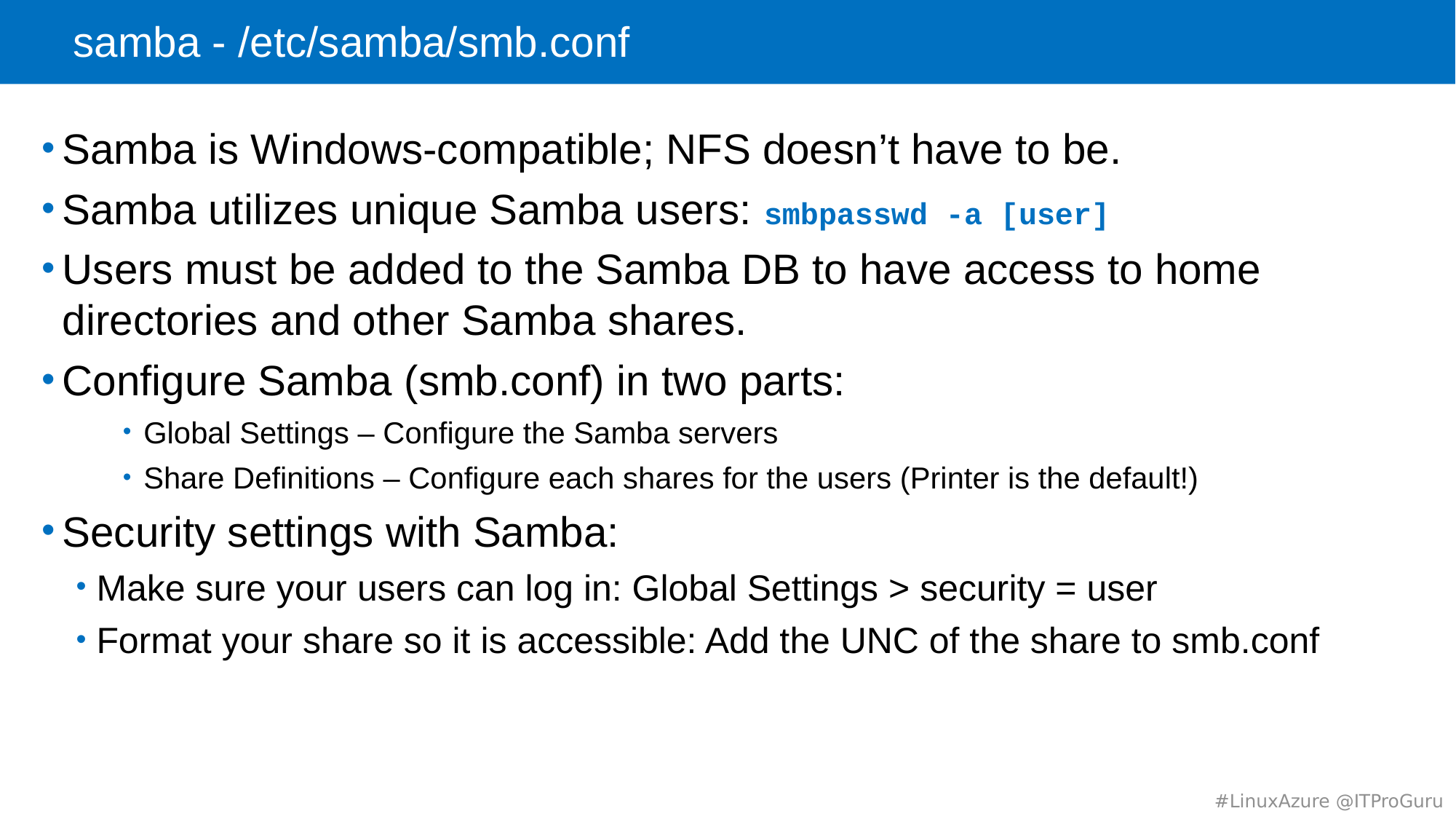

# samba - /etc/samba/smb.conf
Samba is Windows-compatible; NFS doesn’t have to be.
Samba utilizes unique Samba users: smbpasswd -a [user]
Users must be added to the Samba DB to have access to home directories and other Samba shares.
Configure Samba (smb.conf) in two parts:
Global Settings – Configure the Samba servers
Share Definitions – Configure each shares for the users (Printer is the default!)
Security settings with Samba:
Make sure your users can log in: Global Settings > security = user
Format your share so it is accessible: Add the UNC of the share to smb.conf